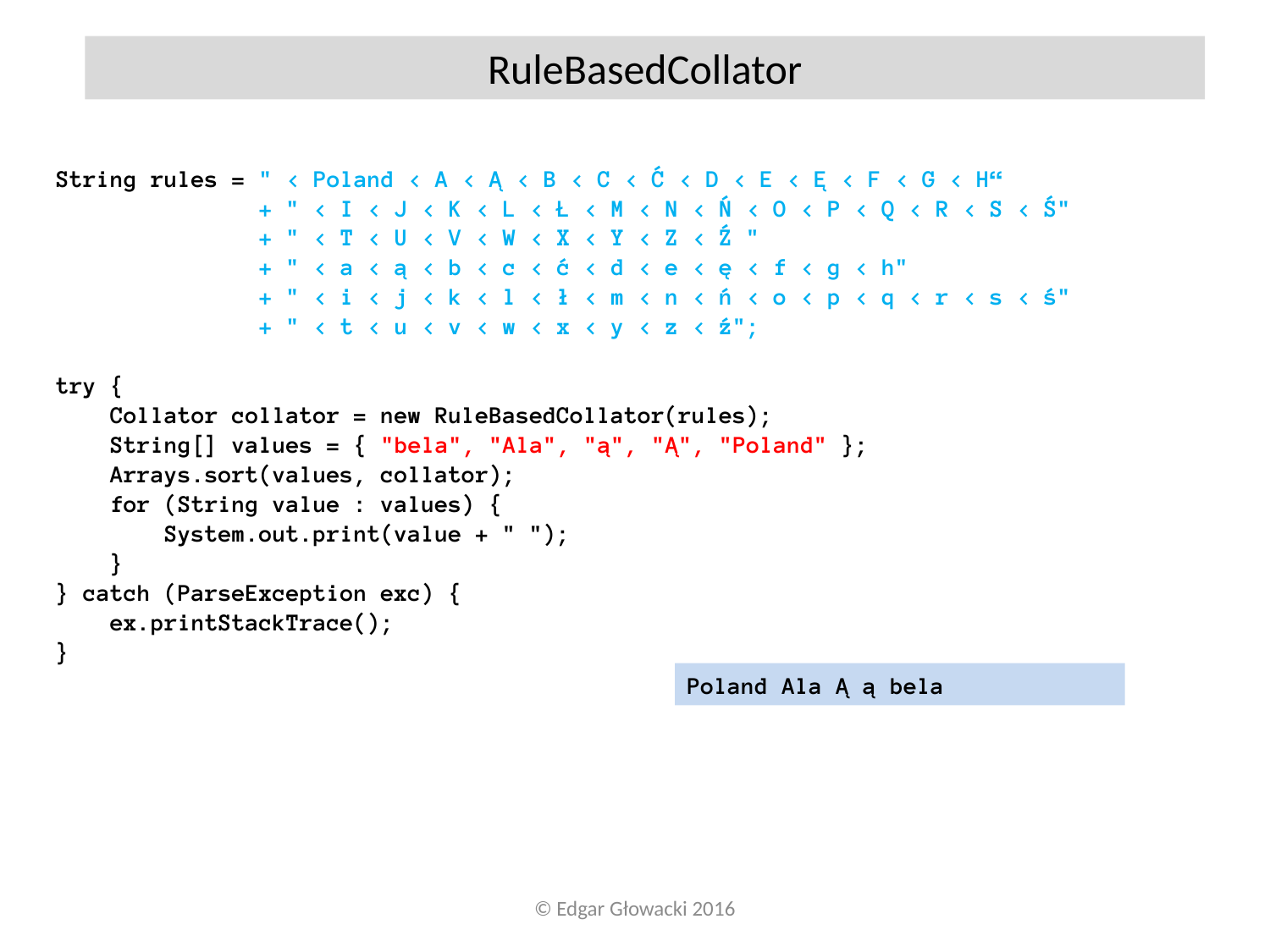

RuleBasedCollator
String rules = " < Poland < A < Ą < B < C < Ć < D < E < Ę < F < G < H“
               + " < I < J < K < L < Ł < M < N < Ń < O < P < Q < R < S < Ś"
               + " < T < U < V < W < X < Y < Z < Ź "
               + " < a < ą < b < c < ć < d < e < ę < f < g < h"
               + " < i < j < k < l < ł < m < n < ń < o < p < q < r < s < ś"
               + " < t < u < v < w < x < y < z < ź";

try {
    Collator collator = new RuleBasedCollator(rules);
    String[] values = { "bela", "Ala", "ą", "Ą", "Poland" };
    Arrays.sort(values, collator);
    for (String value : values) {
        System.out.print(value + " ");
    }
} catch (ParseException exc) {
    ex.printStackTrace();
}
Poland Ala Ą ą bela
© Edgar Głowacki 2016